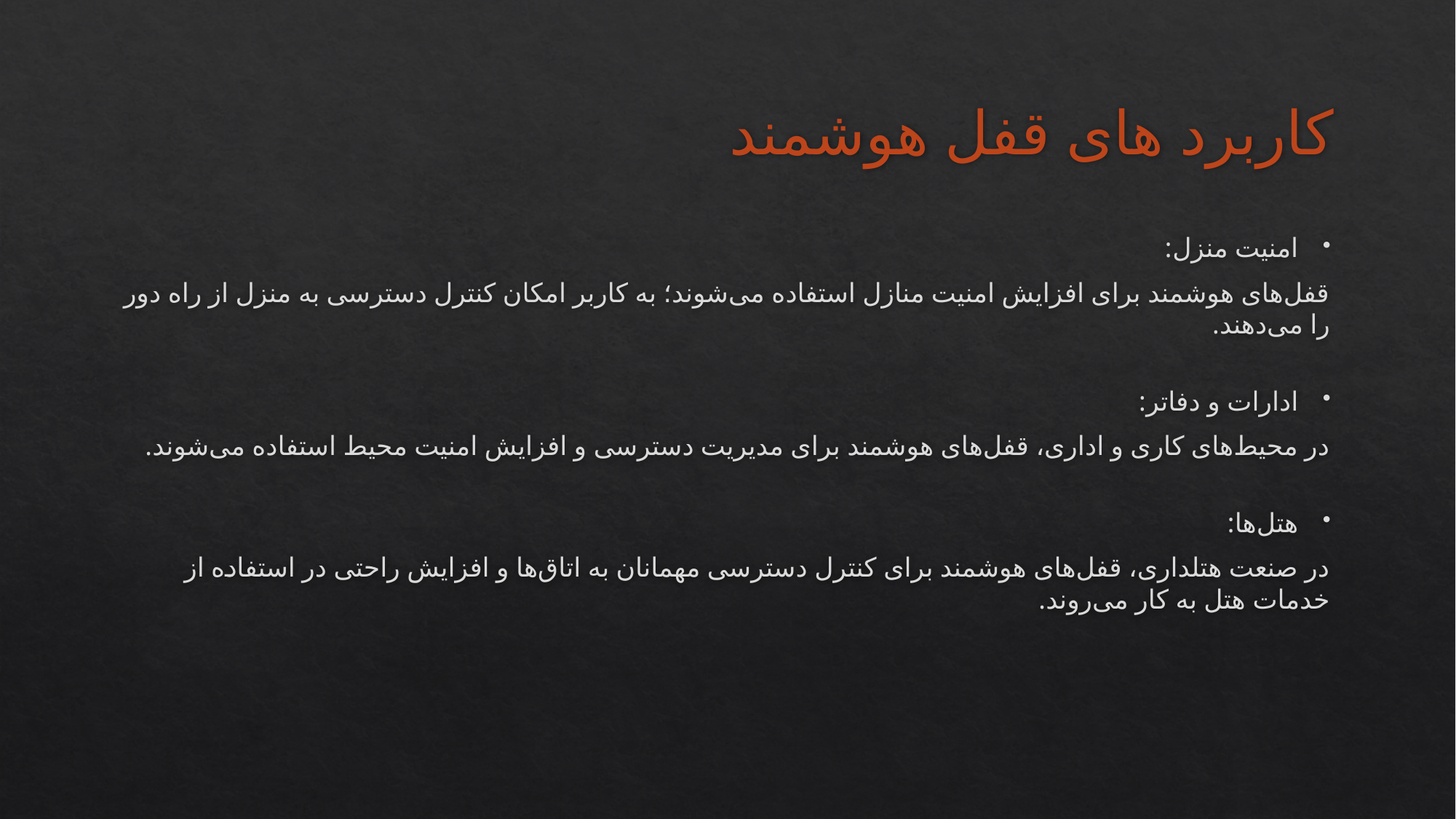

# کاربرد های قفل هوشمند
امنیت منزل:
قفل‌های هوشمند برای افزایش امنیت منازل استفاده می‌شوند؛ به کاربر امکان کنترل دسترسی به منزل از راه دور را می‌دهند.
ادارات و دفاتر:
در محیط‌های کاری و اداری، قفل‌های هوشمند برای مدیریت دسترسی و افزایش امنیت محیط استفاده می‌شوند.
هتل‌ها:
در صنعت هتلداری، قفل‌های هوشمند برای کنترل دسترسی مهمانان به اتاق‌ها و افزایش راحتی در استفاده از خدمات هتل به کار می‌روند.